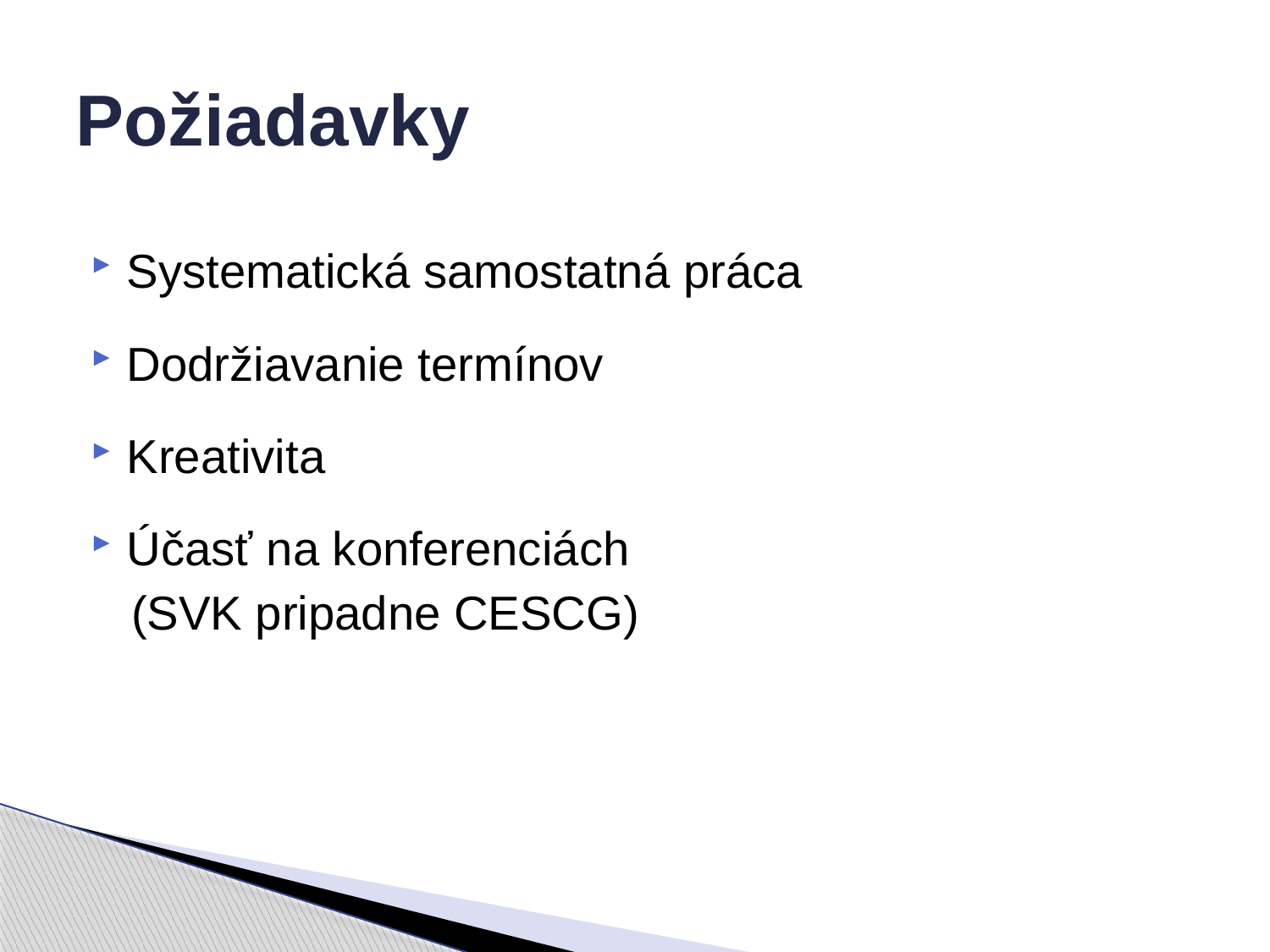

# Požiadavky
Systematická samostatná práca
Dodržiavanie termínov
Kreativita
Účasť na konferenciách
   (SVK pripadne CESCG)